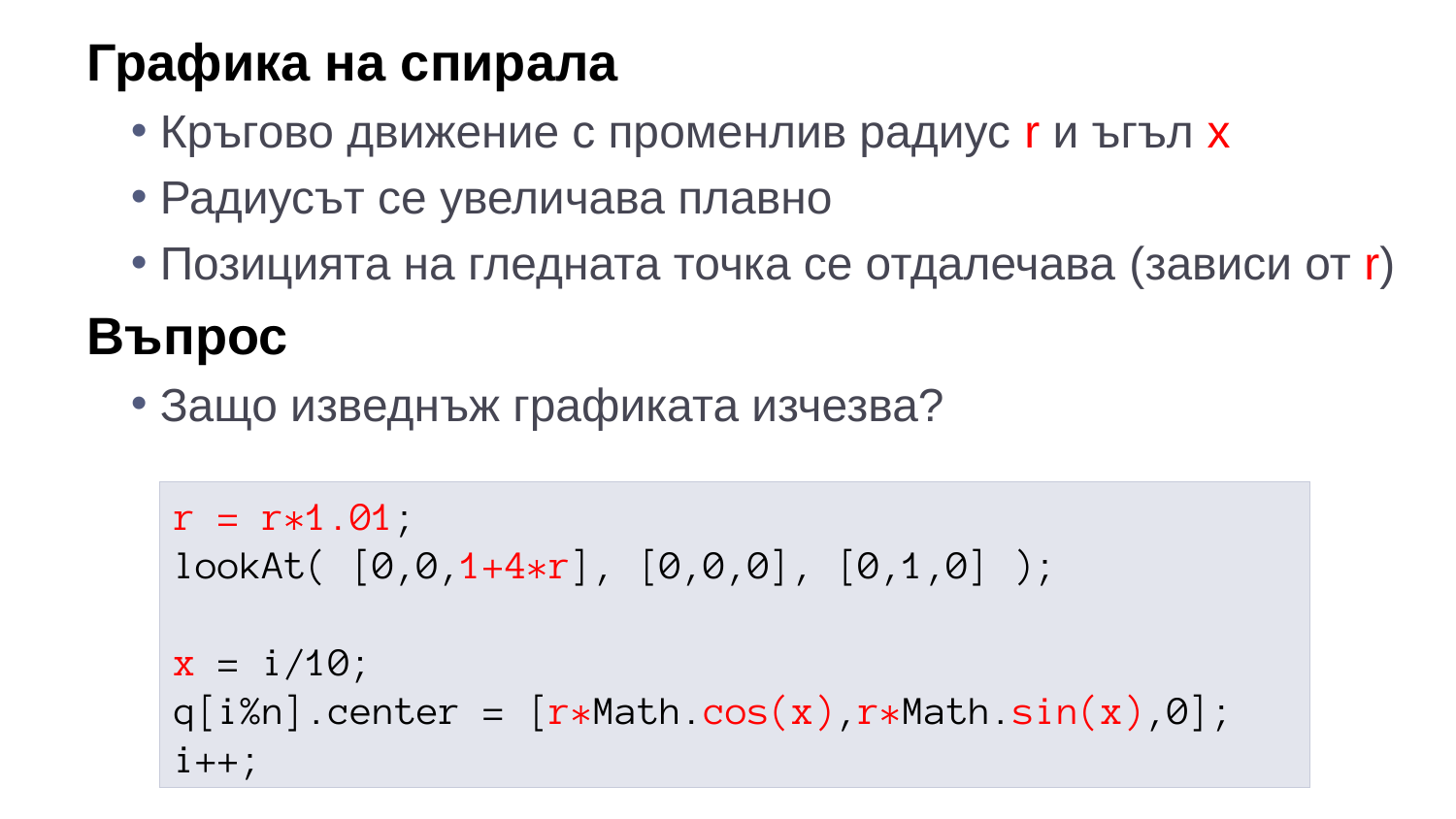

Графика на спирала
Кръгово движение с променлив радиус r и ъгъл x
Радиусът се увеличава плавно
Позицията на гледната точка се отдалечава (зависи от r)
Въпрос
Защо изведнъж графиката изчезва?
r = r*1.01;
lookAt( [0,0,1+4*r], [0,0,0], [0,1,0] );

x = i/10;
q[i%n].center = [r*Math.cos(x),r*Math.sin(x),0];
i++;